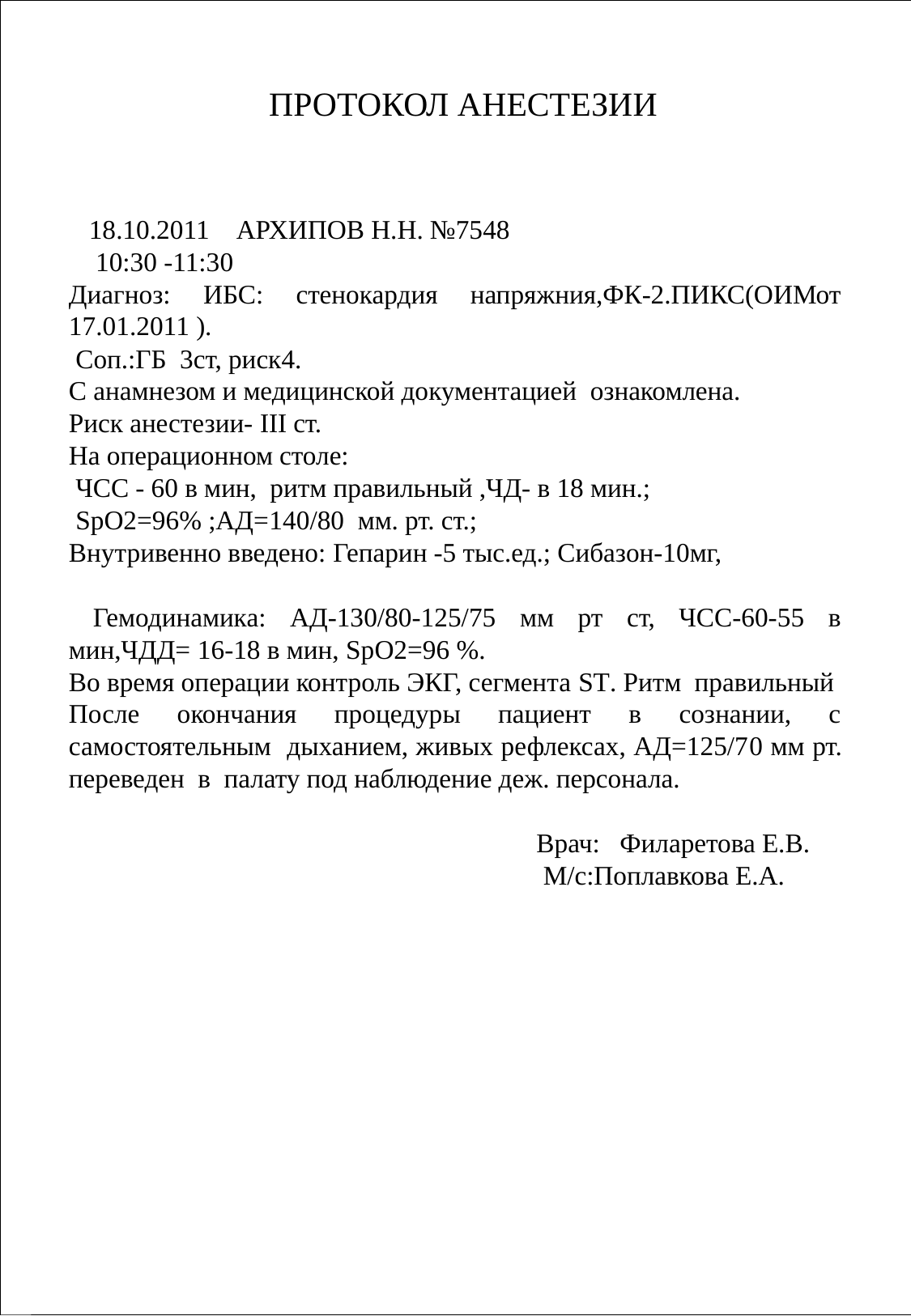

# ПРОТОКОЛ АНЕСТЕЗИИ

   18.10.2011    АРХИПОВ Н.Н. №7548
    10:30 -11:30
Диагноз: ИБС: стенокардия напряжния,ФК-2.ПИКС(ОИМот 17.01.2011 ).
 Соп.:ГБ  3ст, риск4.
С анамнезом и медицинской документацией  ознакомлена.
Риск анестезии- III ст.
На операционном столе:
 ЧСС - 60 в мин,  ритм правильный ,ЧД- в 18 мин.;
 SрO2=96% ;АД=140/80  мм. рт. ст.;
Внутривенно введено: Гепарин -5 тыс.ед.; Сибазон-10мг,

 Гемодинамика: АД-130/80-125/75 мм рт ст, ЧСС-60-55 в мин,ЧДД= 16-18 в мин, SрO2=96 %.
Во время операции контроль ЭКГ, сегмента ST. Ритм  правильный
После окончания процедуры пациент в сознании, с самостоятельным  дыханием, живых рефлексах, АД=125/70 мм рт. переведен  в  палату под наблюдение деж. персонала.

                                                                      Врач:   Филаретова Е.В.
                                                                       М/с:Поплавкова Е.А.